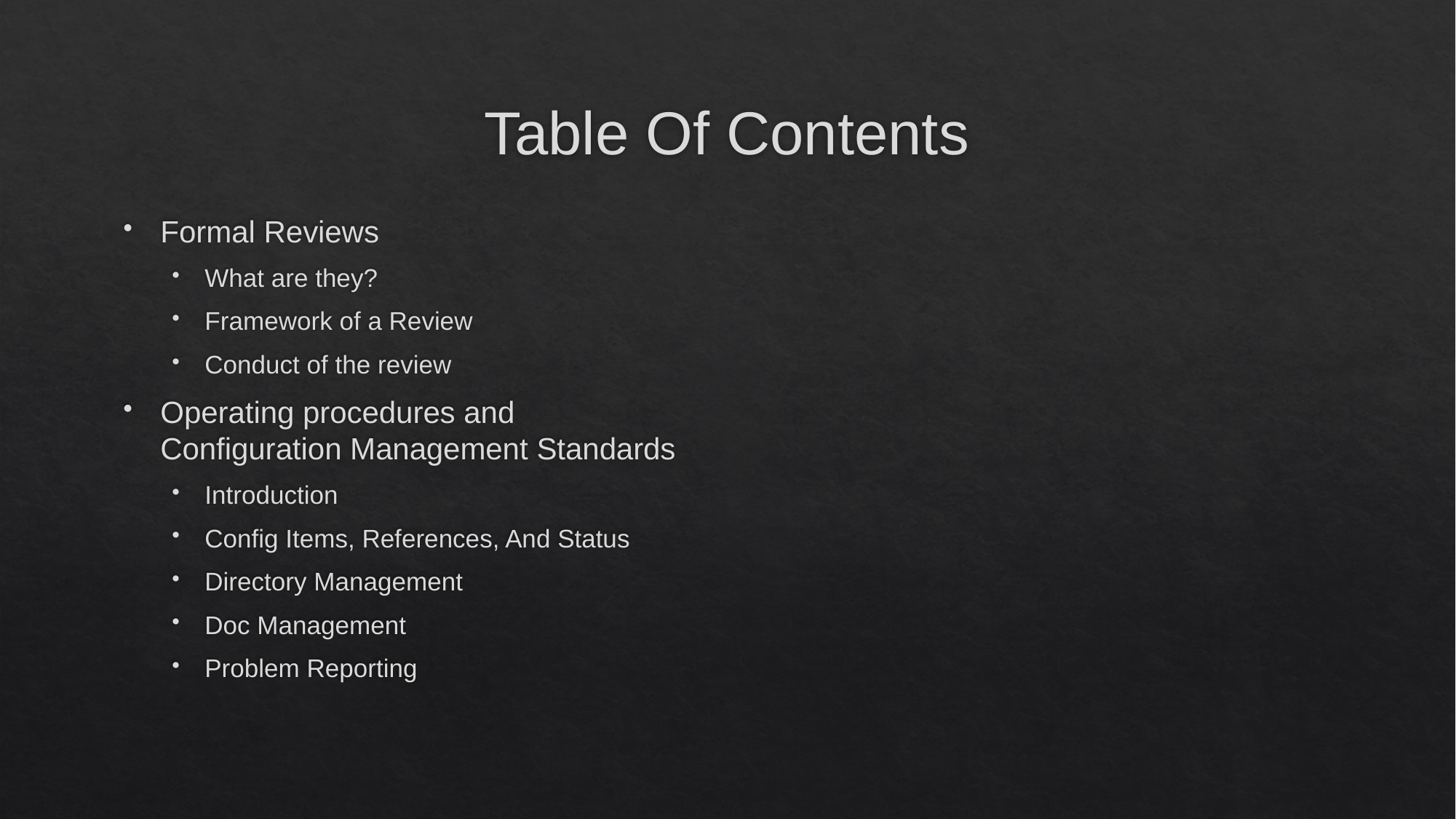

# Table Of Contents
Formal Reviews
What are they?
Framework of a Review
Conduct of the review
Operating procedures and Configuration Management Standards
Introduction
Config Items, References, And Status
Directory Management
Doc Management
Problem Reporting